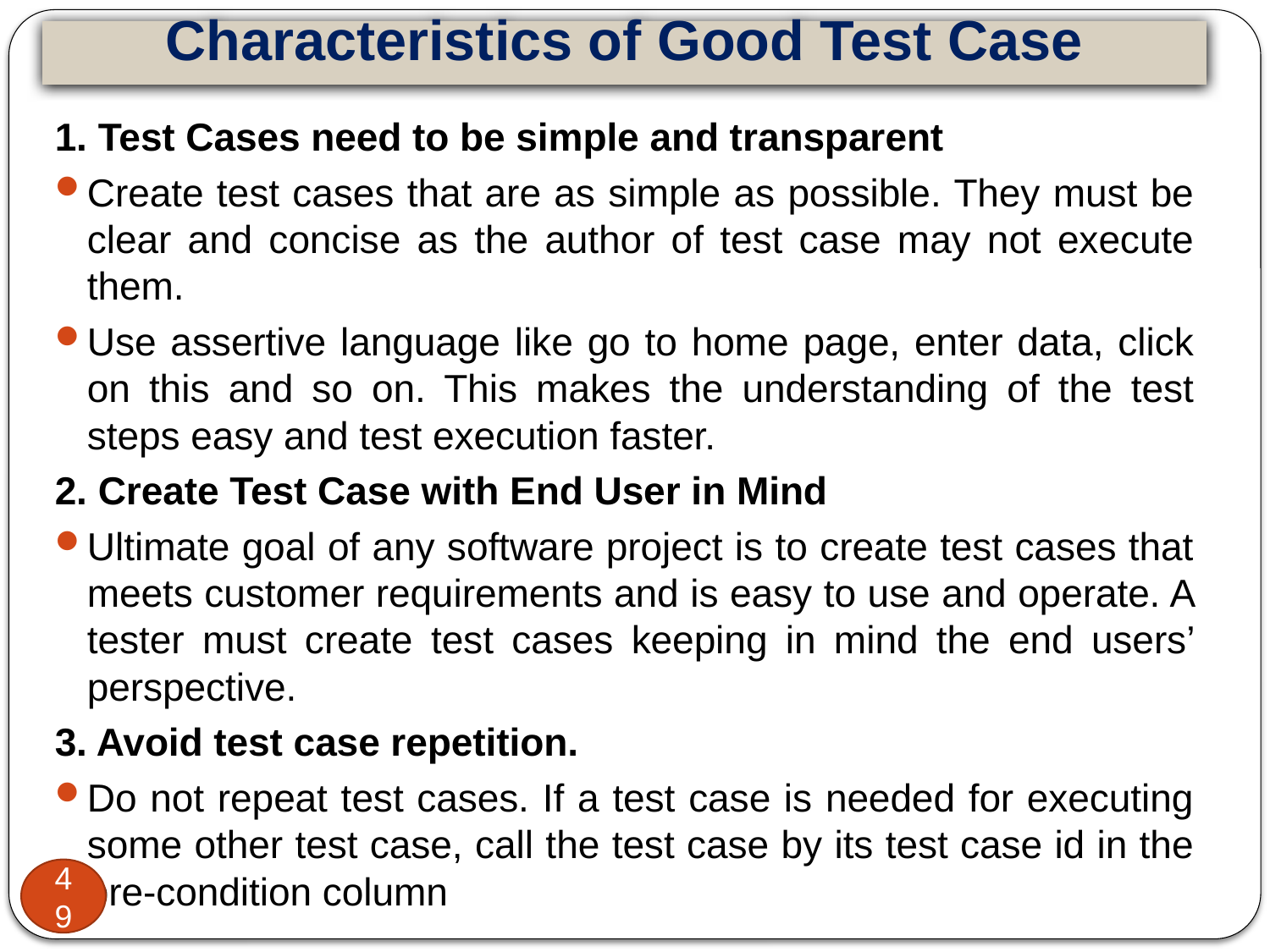

# Characteristics of Good Test Case
1. Test Cases need to be simple and transparent
Create test cases that are as simple as possible. They must be clear and concise as the author of test case may not execute them.
Use assertive language like go to home page, enter data, click on this and so on. This makes the understanding of the test steps easy and test execution faster.
2. Create Test Case with End User in Mind
Ultimate goal of any software project is to create test cases that meets customer requirements and is easy to use and operate. A tester must create test cases keeping in mind the end users’ perspective.
3. Avoid test case repetition.
Do not repeat test cases. If a test case is needed for executing some other test case, call the test case by its test case id in the pre-condition column
49